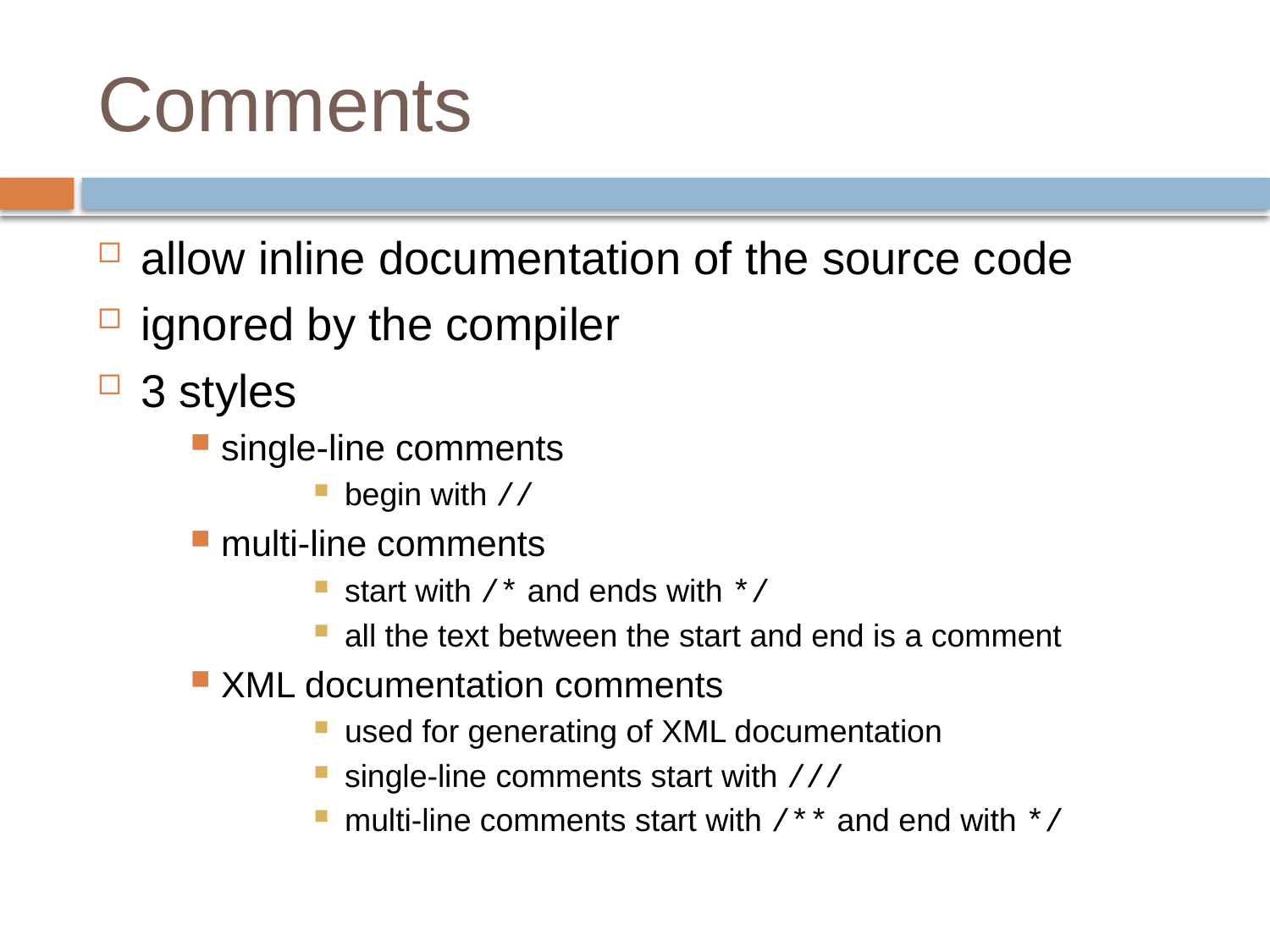

# Comments
allow inline documentation of the source code
ignored by the compiler
3 styles
single-line comments
begin with //
multi-line comments
start with /* and ends with */
all the text between the start and end is a comment
XML documentation comments
used for generating of XML documentation
single-line comments start with ///
multi-line comments start with /** and end with */